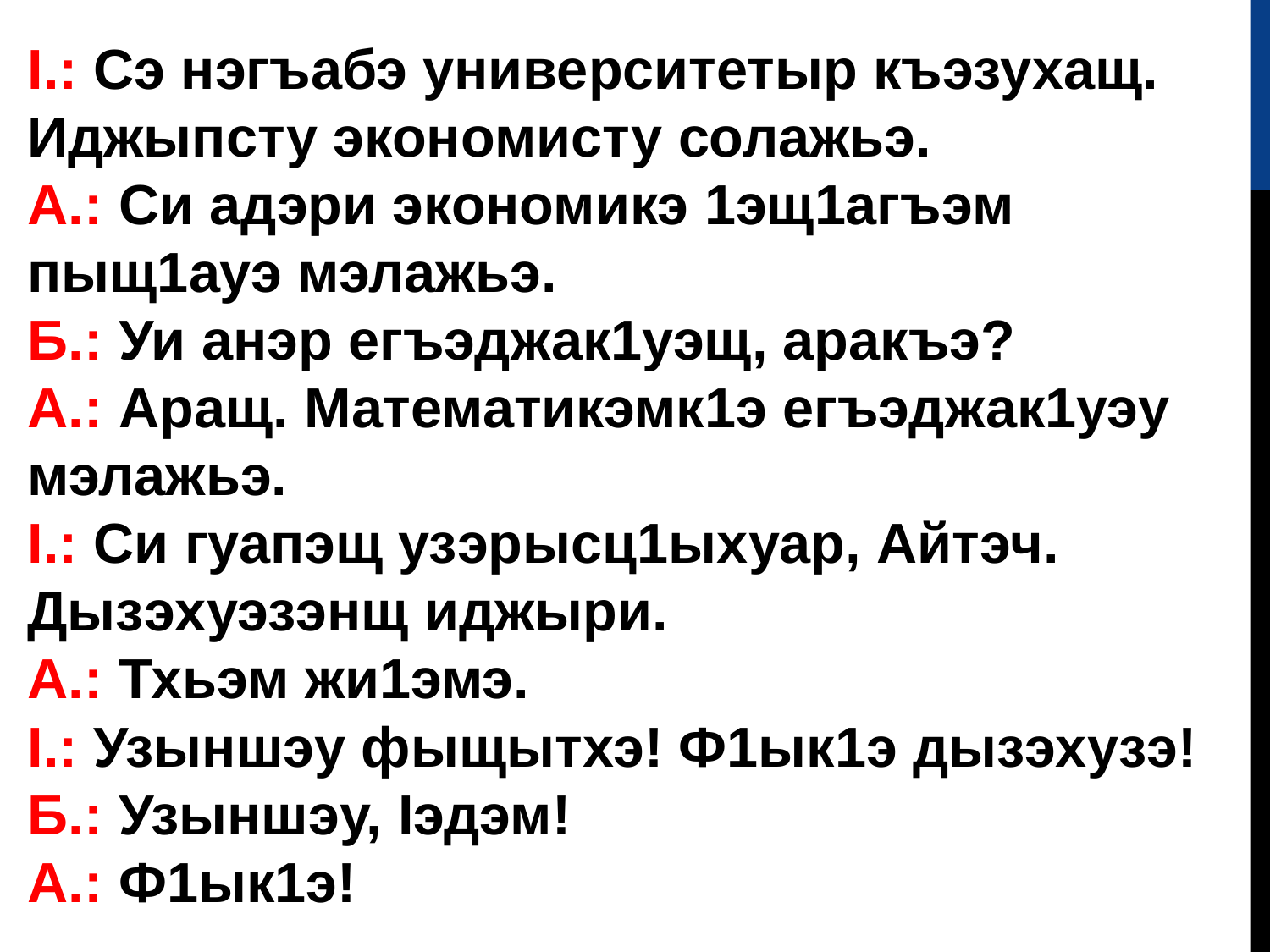

I.: Сэ нэгъабэ университетыр къэзухащ. Иджыпсту экономисту солажьэ.
А.: Си адэри экономикэ 1эщ1агъэм пыщ1ауэ мэлажьэ.
Б.: Уи анэр егъэджак1уэщ, аракъэ?
А.: Аращ. Математикэмк1э егъэджак1уэу мэлажьэ.
I.: Си гуапэщ узэрысц1ыхуар, Айтэч. Дызэхуэзэнщ иджыри.
А.: Тхьэм жи1эмэ.
I.: Узыншэу фыщытхэ! Ф1ык1э дызэхузэ!
Б.: Узыншэу, Iэдэм!
А.: Ф1ык1э!